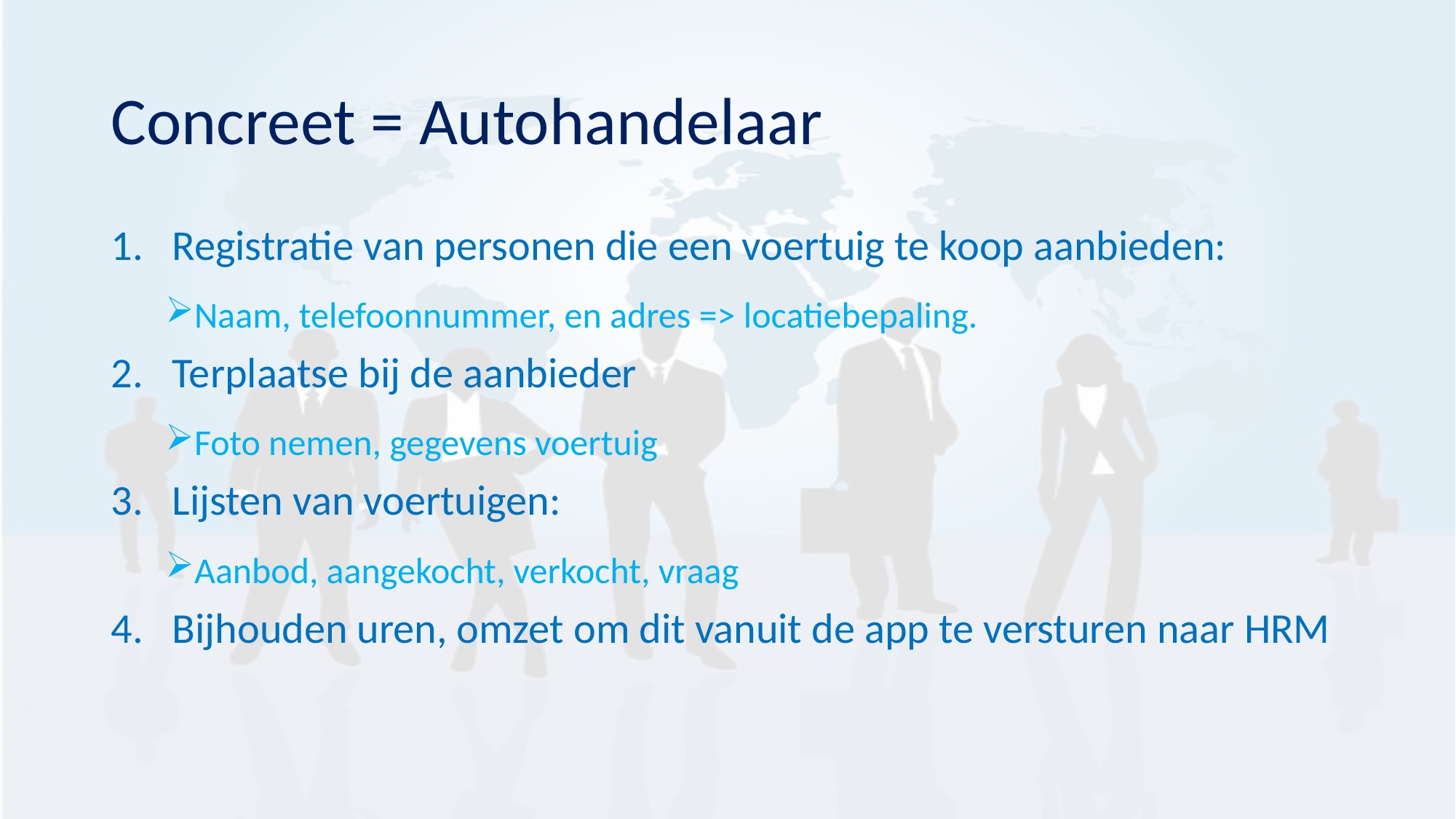

# Concreet = Autohandelaar
Registratie van personen die een voertuig te koop aanbieden:
Naam, telefoonnummer, en adres => locatiebepaling.
Terplaatse bij de aanbieder
Foto nemen, gegevens voertuig
Lijsten van voertuigen:
Aanbod, aangekocht, verkocht, vraag
Bijhouden uren, omzet om dit vanuit de app te versturen naar HRM